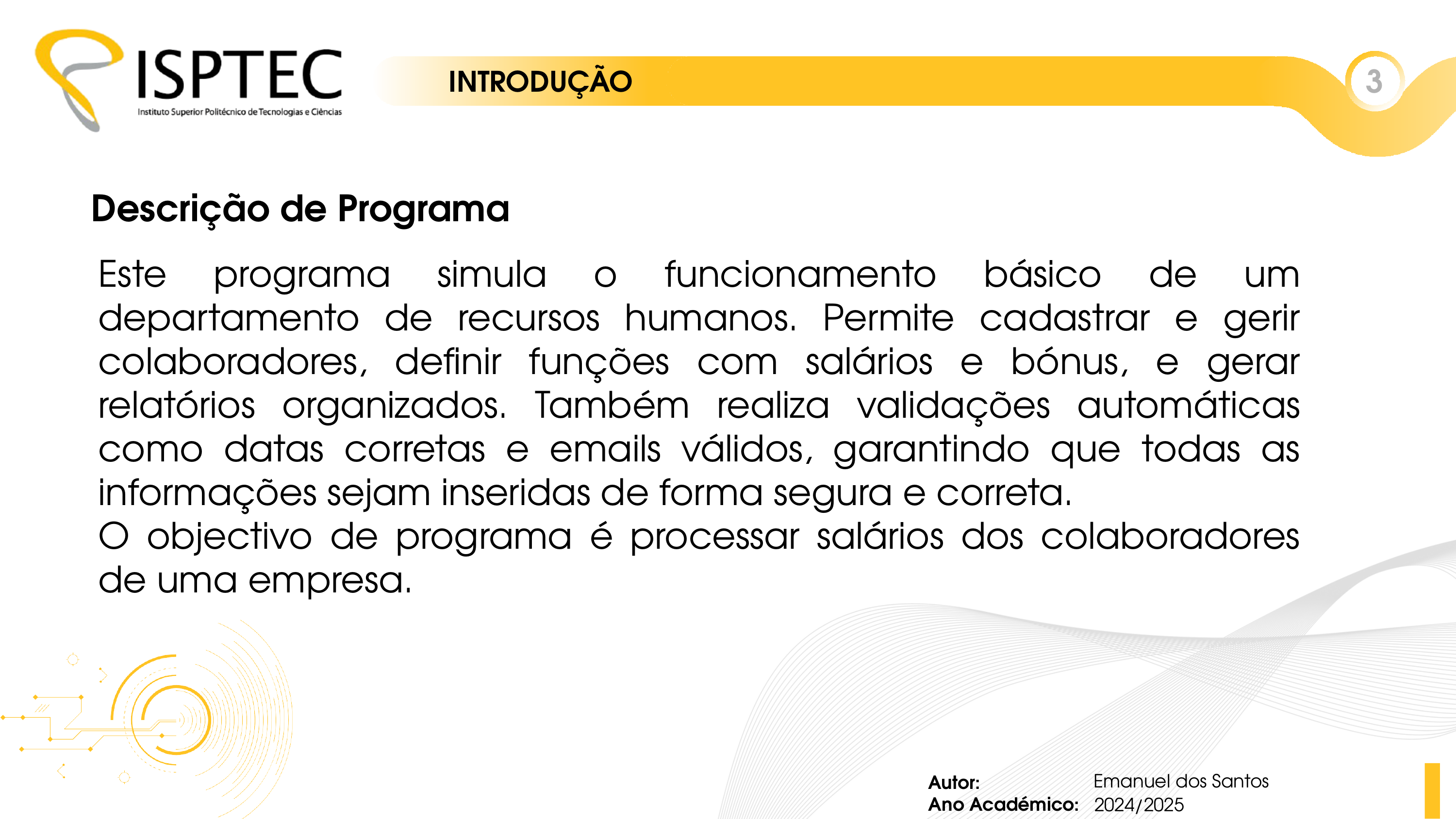

3
# INTRODUÇÃO
Descrição de Programa
Este programa simula o funcionamento básico de um departamento de recursos humanos. Permite cadastrar e gerir colaboradores, definir funções com salários e bónus, e gerar relatórios organizados. Também realiza validações automáticas como datas corretas e emails válidos, garantindo que todas as informações sejam inseridas de forma segura e correta.
O objectivo de programa é processar salários dos colaboradores de uma empresa.
Emanuel dos Santos
2024/2025